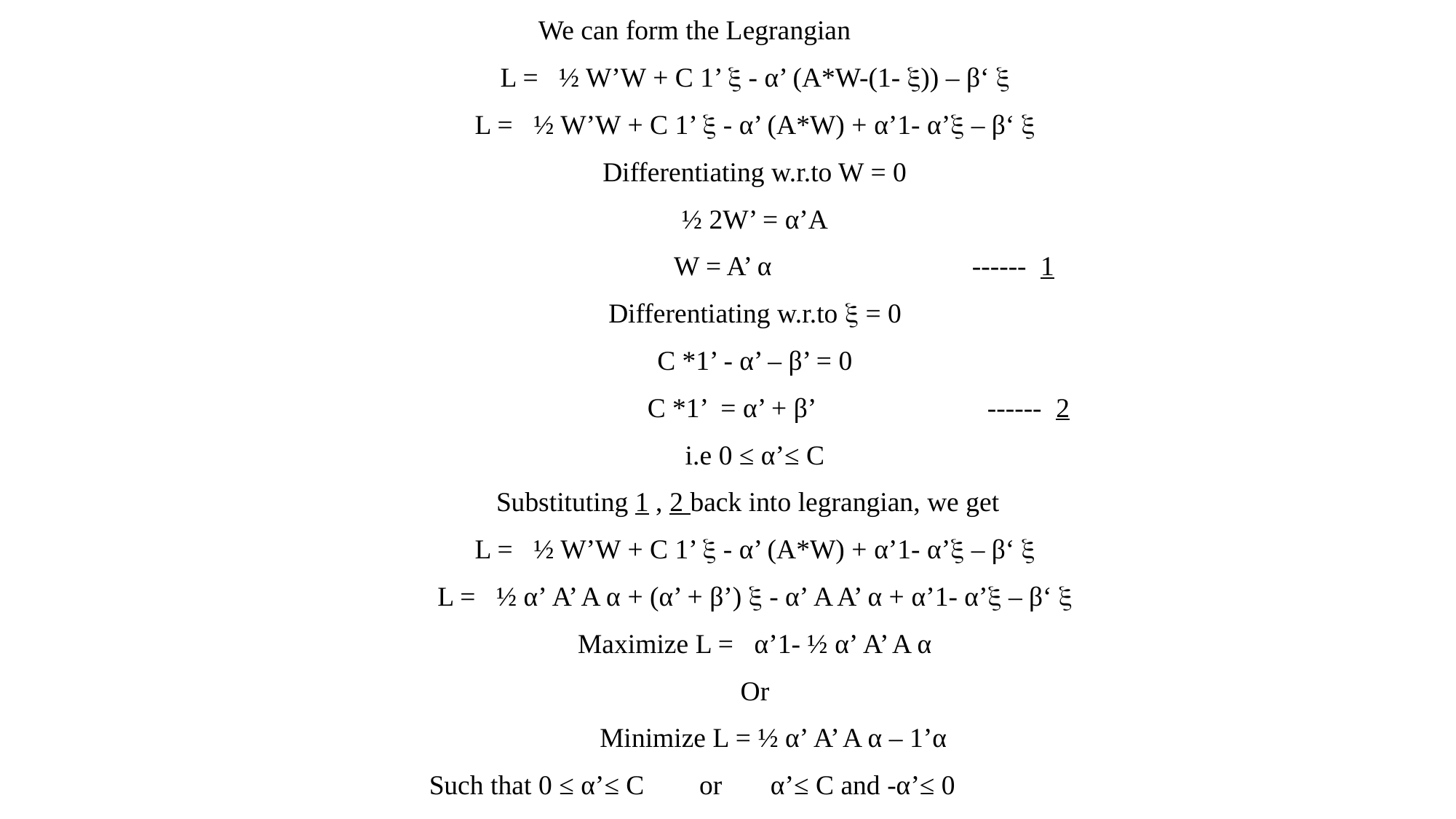

We can form the Legrangian
L =   ½ W’W + C 1’ ξ - α’ (A*W-(1- ξ)) – β‘ ξ
L =   ½ W’W + C 1’ ξ - α’ (A*W) + α’1- α’ξ – β‘ ξ
Differentiating w.r.to W = 0
½ 2W’ = α’A
W = A’ α                             ------  1
Differentiating w.r.to ξ = 0
C *1’ - α’ – β’ = 0
C *1’  = α’ + β’                         ------  2
i.e 0 ≤ α’≤ C
Substituting 1 , 2 back into legrangian, we get
L =   ½ W’W + C 1’ ξ - α’ (A*W) + α’1- α’ξ – β‘ ξ
L =   ½ α’ A’ A α + (α’ + β’) ξ - α’ A A’ α + α’1- α’ξ – β‘ ξ
Maximize L =   α’1- ½ α’ A’ A α
Or
		 Minimize L = ½ α’ A’ A α – 1’α
Such that 0 ≤ α’≤ C        or       α’≤ C and -α’≤ 0